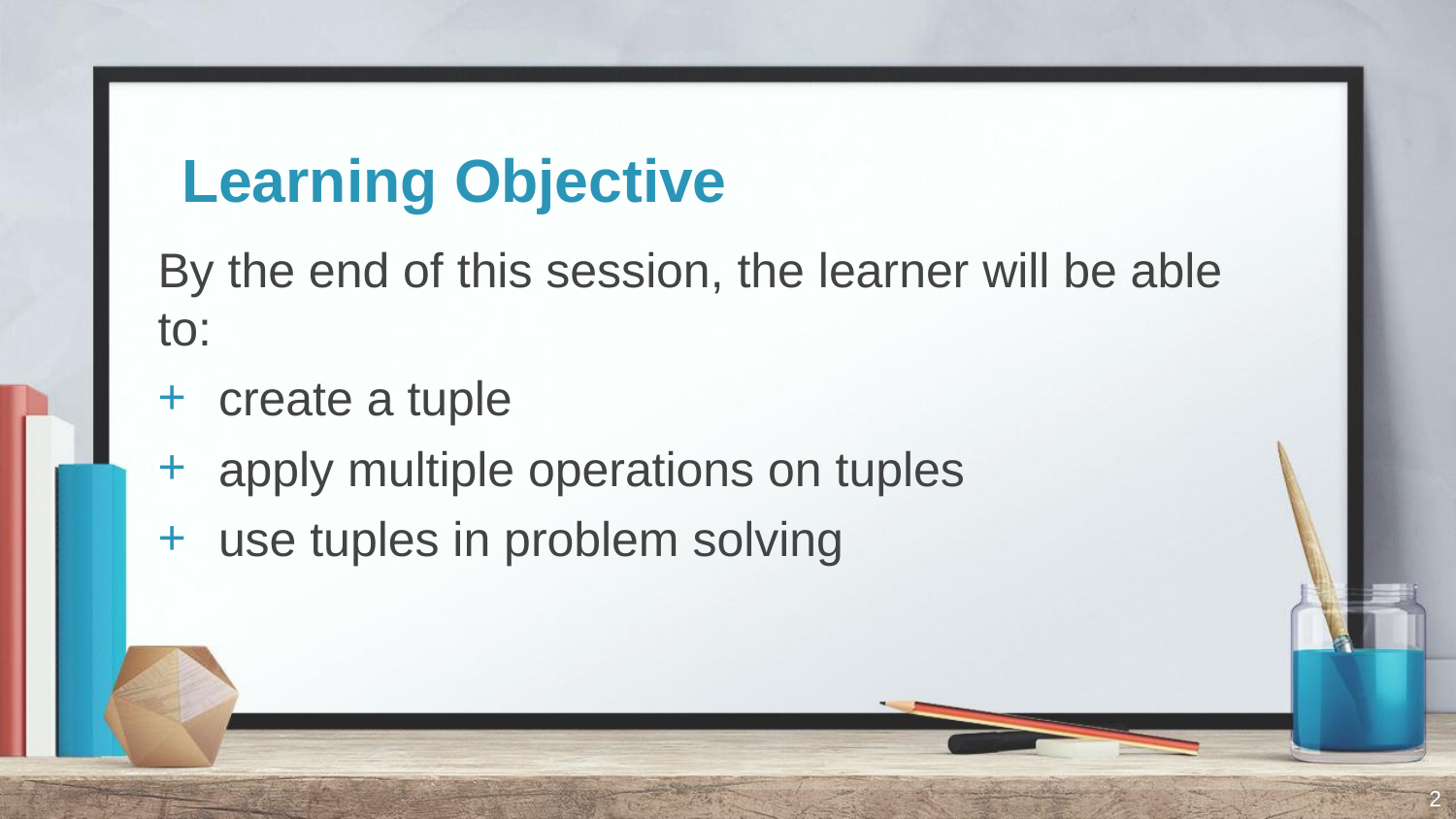

# Learning Objective
By the end of this session, the learner will be able to:
create a tuple
apply multiple operations on tuples
use tuples in problem solving
2